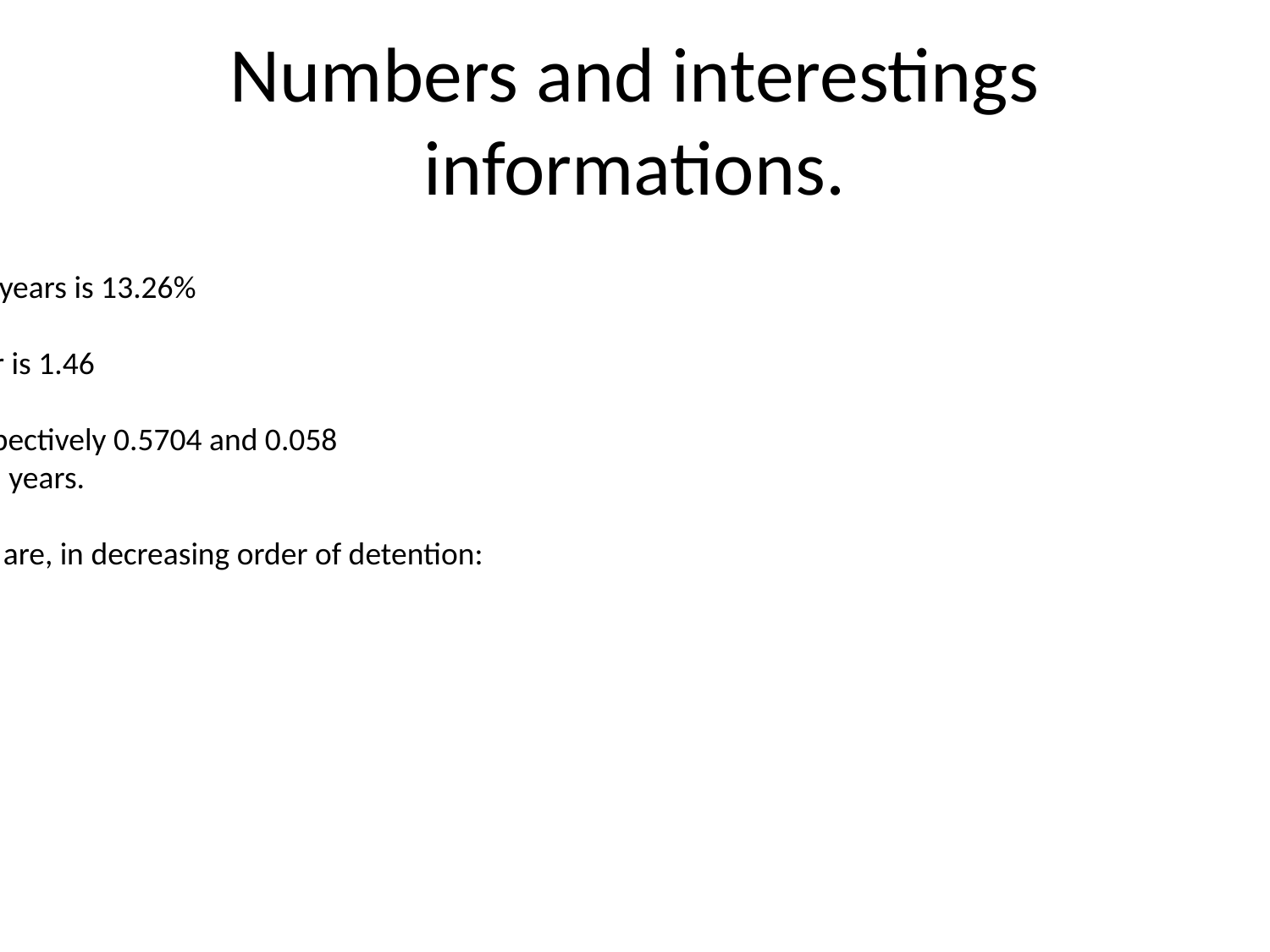

# Numbers and interestings informations.

The increase in average price over 49 years is 13.26%
and 9.26% over the last 5 years.
The average standard deviation a year is 1.46
      and 1.07 over the last 5 years.
The Sharpe and Sortino ratios are respectively 0.5704 and 0.058
and 0.5448 and 0.0593 over the last 5 years.
The three main institutional investors are, in decreasing order of detention:
-Berkshire Hathaway, Inc
-Avanguard Group Inc
-BlackRock Inc ..
Date of this report: 2024-02-04